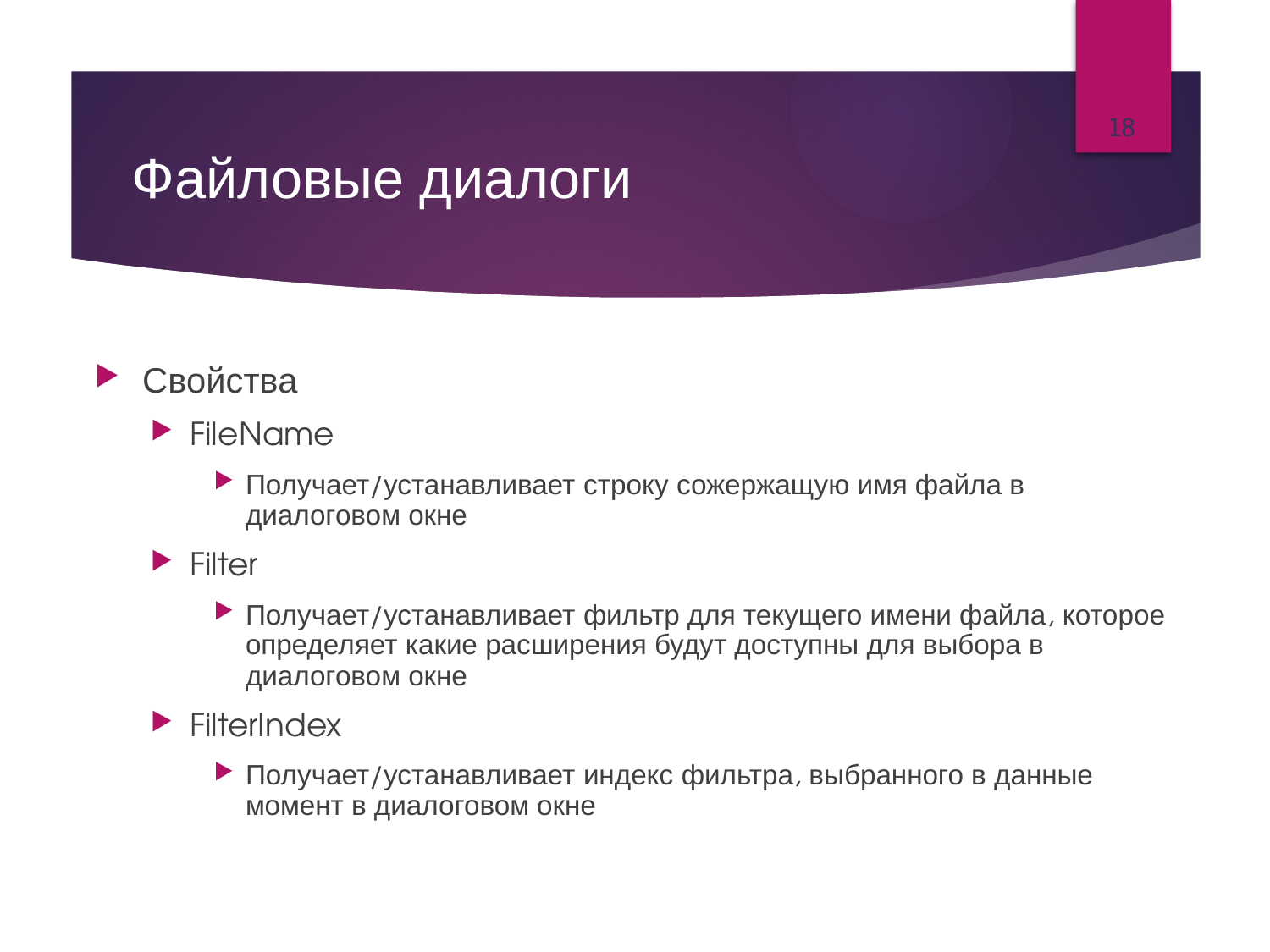

18
# Файловые диалоги
Свойства
FileName
Получает/устанавливает строку сожержащую имя файла в диалоговом окне
Filter
Получает/устанавливает фильтр для текущего имени файла, которое определяет какие расширения будут доступны для выбора в диалоговом окне
FilterIndex
Получает/устанавливает индекс фильтра, выбранного в данные момент в диалоговом окне